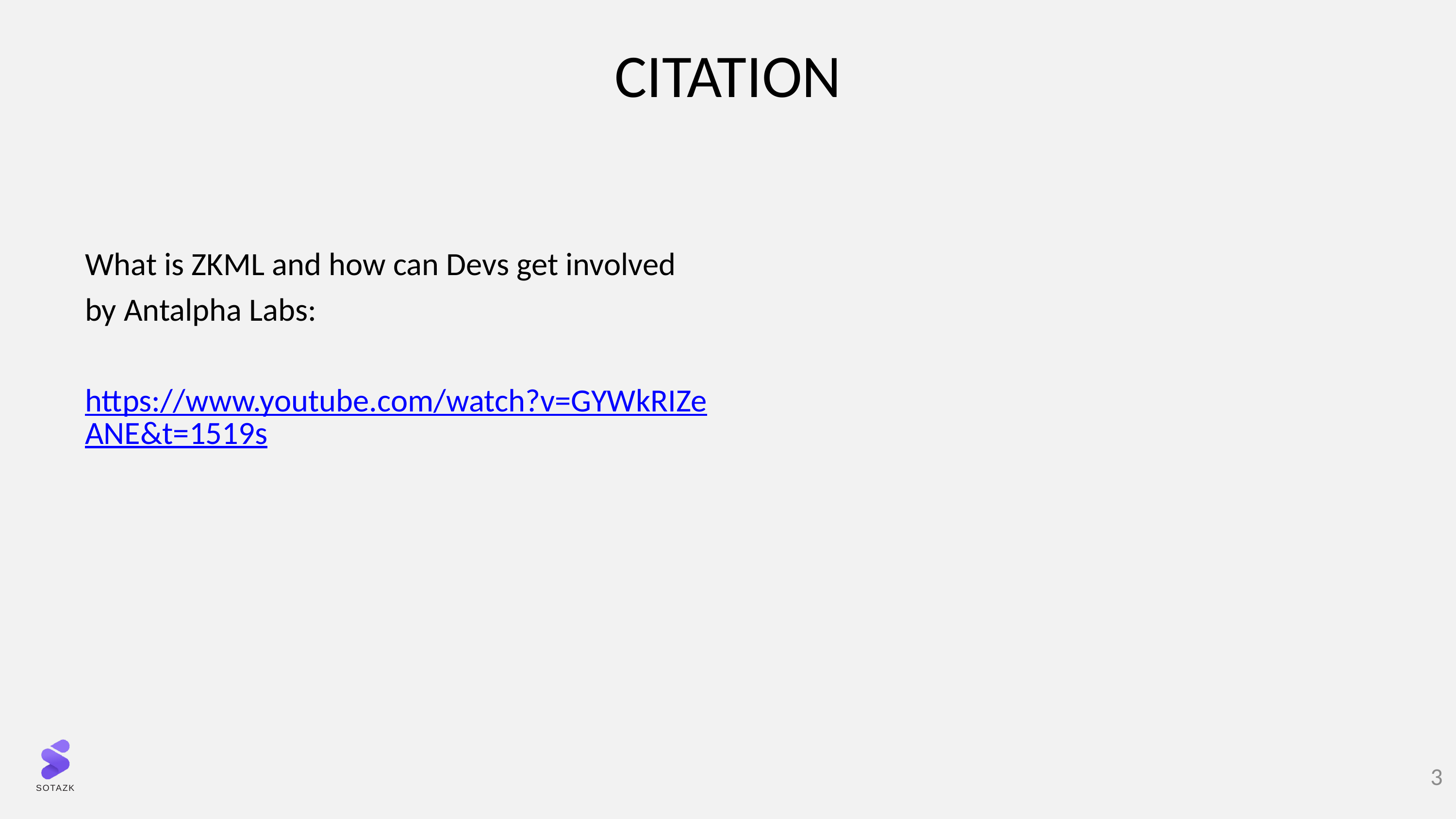

# CITATION
What is ZKML and how can Devs get involved
by Antalpha Labs:

https://www.youtube.com/watch?v=GYWkRIZeANE&t=1519s

3